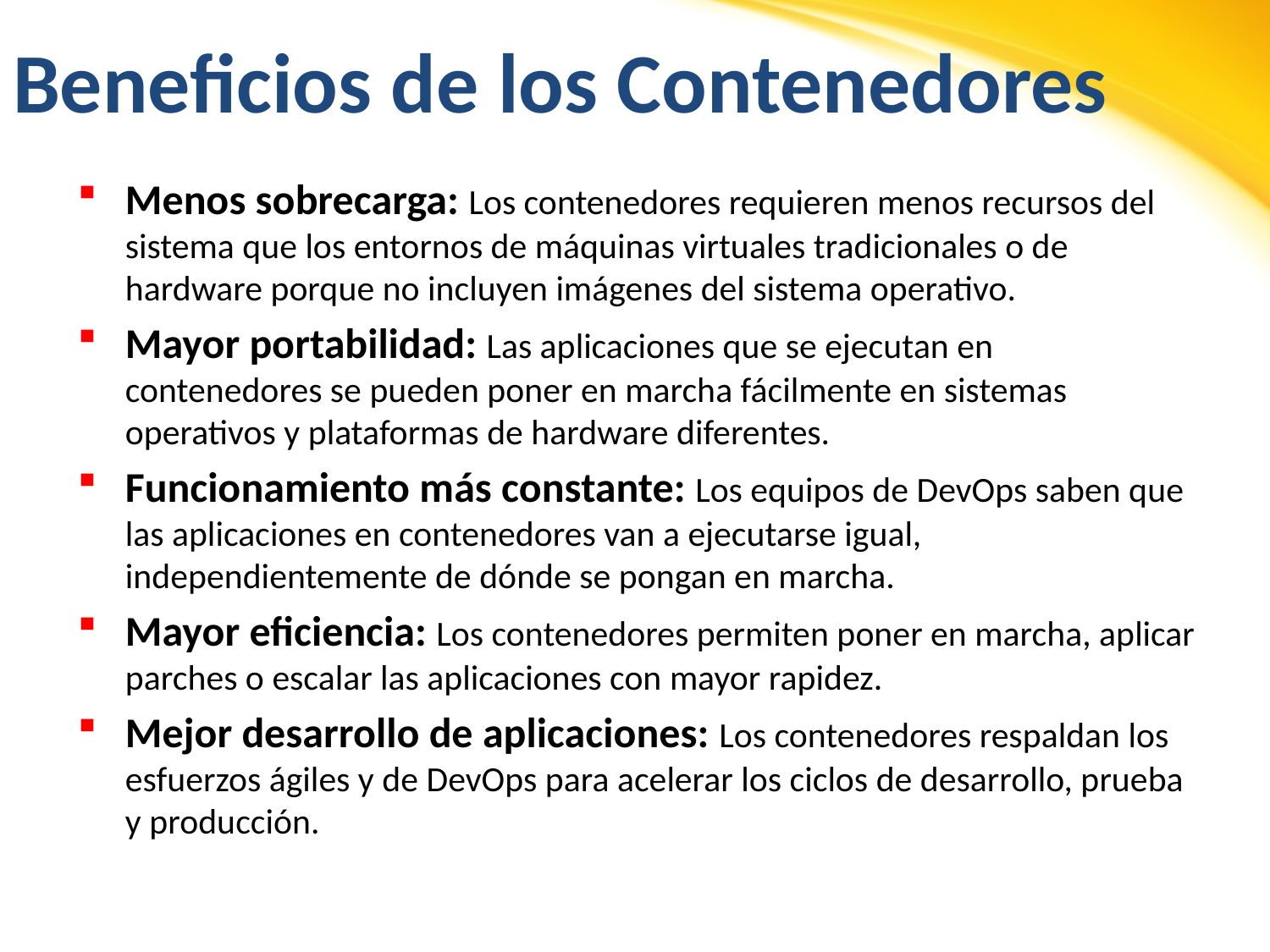

# Beneficios de los Contenedores
Menos sobrecarga: Los contenedores requieren menos recursos del sistema que los entornos de máquinas virtuales tradicionales o de hardware porque no incluyen imágenes del sistema operativo.
Mayor portabilidad: Las aplicaciones que se ejecutan en contenedores se pueden poner en marcha fácilmente en sistemas operativos y plataformas de hardware diferentes.
Funcionamiento más constante: Los equipos de DevOps saben que las aplicaciones en contenedores van a ejecutarse igual, independientemente de dónde se pongan en marcha.
Mayor eficiencia: Los contenedores permiten poner en marcha, aplicar parches o escalar las aplicaciones con mayor rapidez.
Mejor desarrollo de aplicaciones: Los contenedores respaldan los esfuerzos ágiles y de DevOps para acelerar los ciclos de desarrollo, prueba y producción.